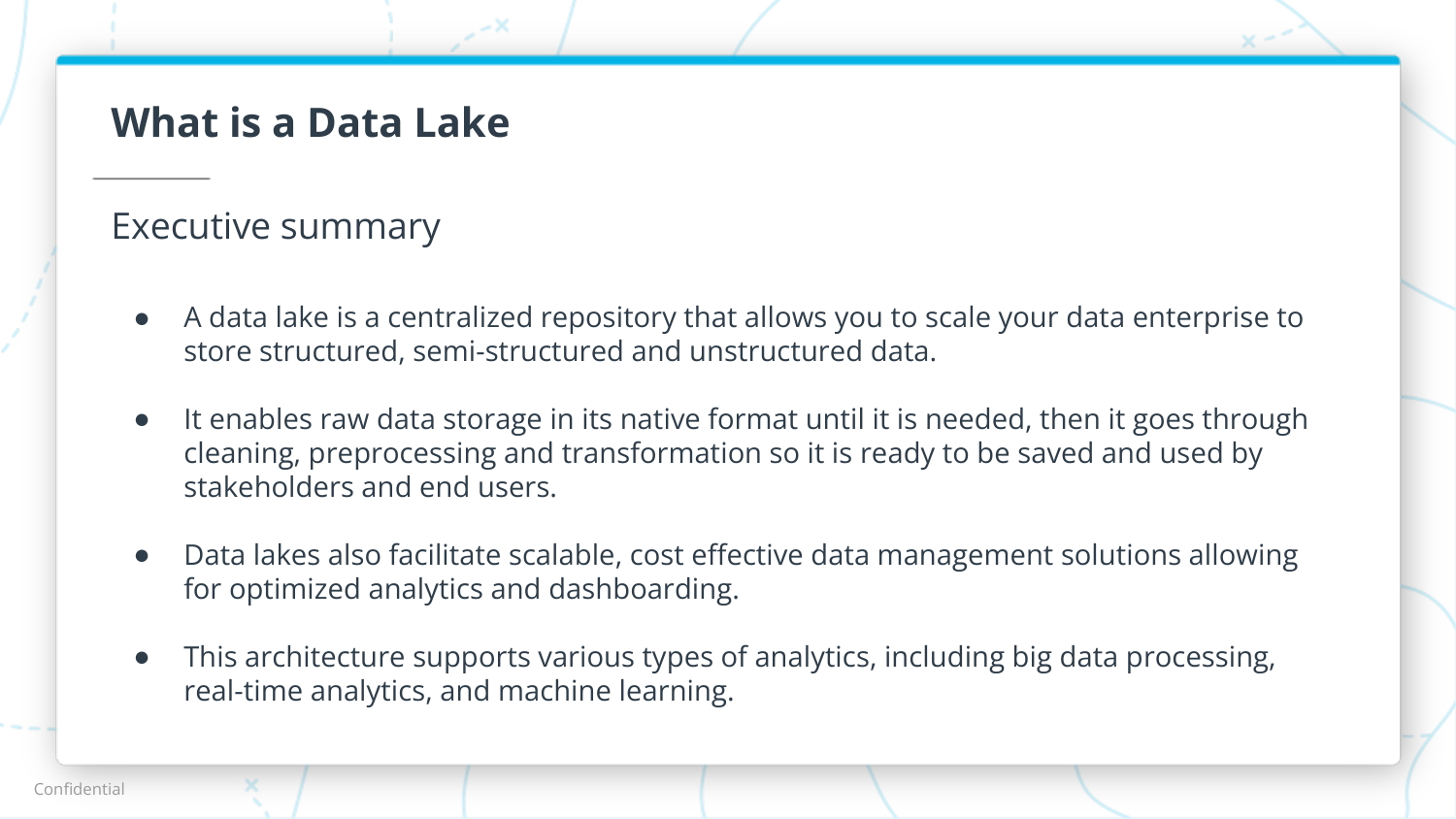

# What is a Data Lake
Executive summary
A data lake is a centralized repository that allows you to scale your data enterprise to store structured, semi-structured and unstructured data.

It enables raw data storage in its native format until it is needed, then it goes through cleaning, preprocessing and transformation so it is ready to be saved and used by stakeholders and end users.

Data lakes also facilitate scalable, cost effective data management solutions allowing for optimized analytics and dashboarding.

This architecture supports various types of analytics, including big data processing, real-time analytics, and machine learning.